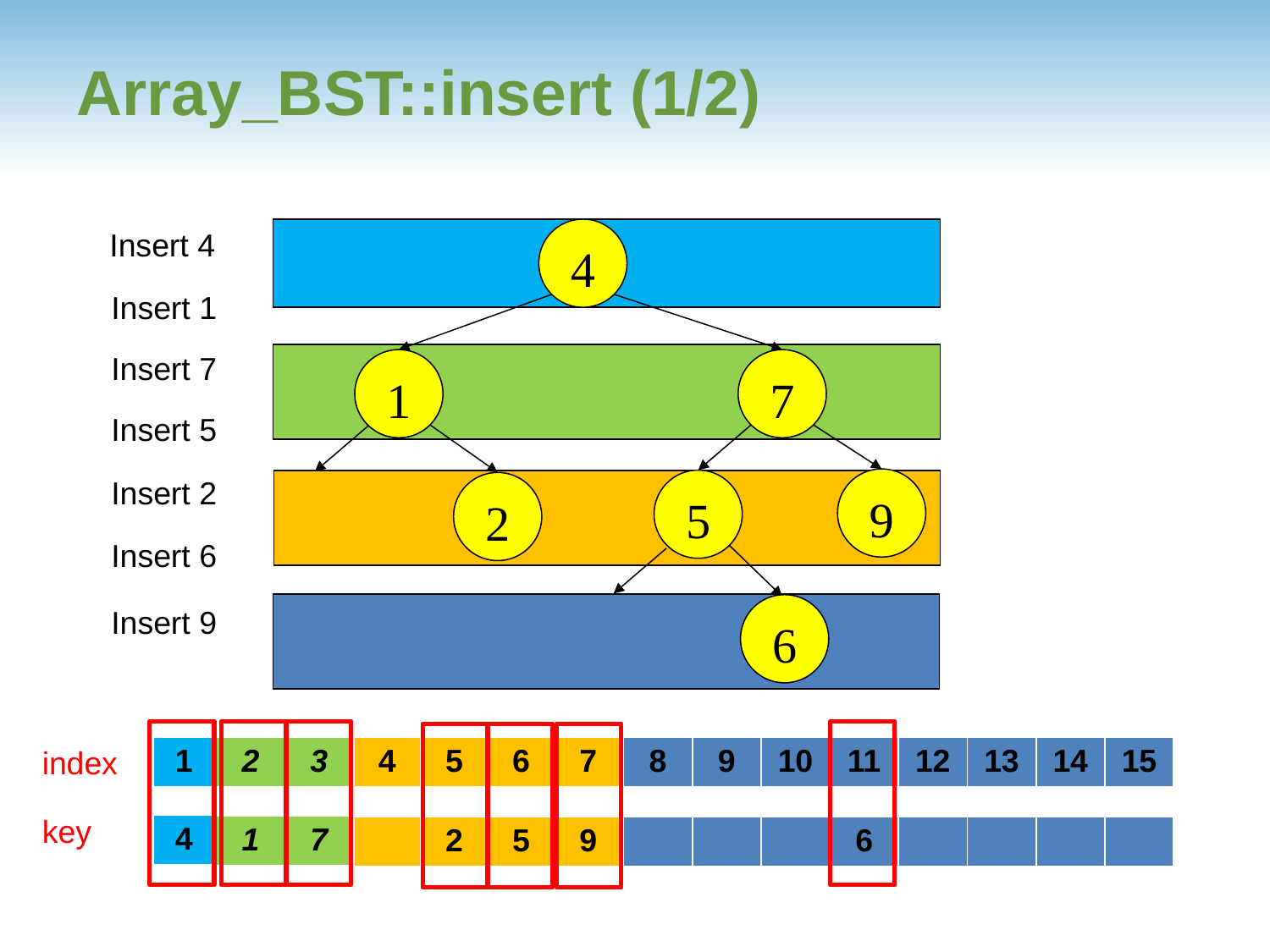

# Array_BST::insert (1/2)
Insert 4

4
Insert 1
Insert 7

1
7
Insert 5
Insert 2
9
5

2
Insert 6

6
Insert 9

| 2 | 3 |
| --- | --- |
| 4 | 5 | 6 | 7 |
| --- | --- | --- | --- |
| 8 | 9 | 10 | 11 | 12 | 13 | 14 | 15 |
| --- | --- | --- | --- | --- | --- | --- | --- |
| 1 |
| --- |
index
key
| 4 |
| --- |
| 1 | 7 |
| --- | --- |
|  | 2 | 5 | 9 |
| --- | --- | --- | --- |
|  |  |  | 6 |  |  |  |  |
| --- | --- | --- | --- | --- | --- | --- | --- |